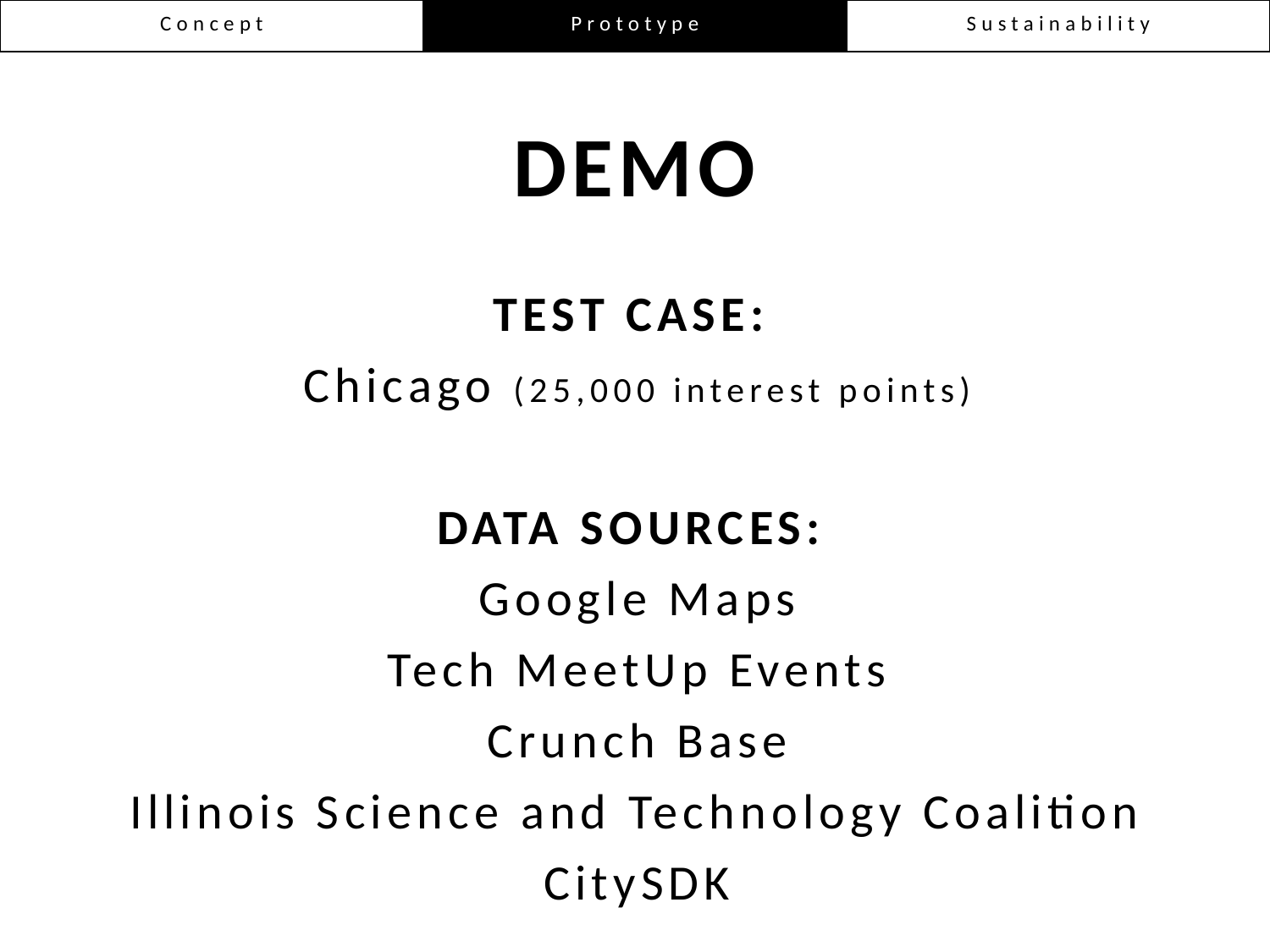

| Concept | Prototype | Sustainability |
| --- | --- | --- |
DEMO
TEST CASE:
Chicago (25,000 interest points)

DATA SOURCES:
Google Maps
Tech MeetUp Events
Crunch Base
Illinois Science and Technology Coalition CitySDK